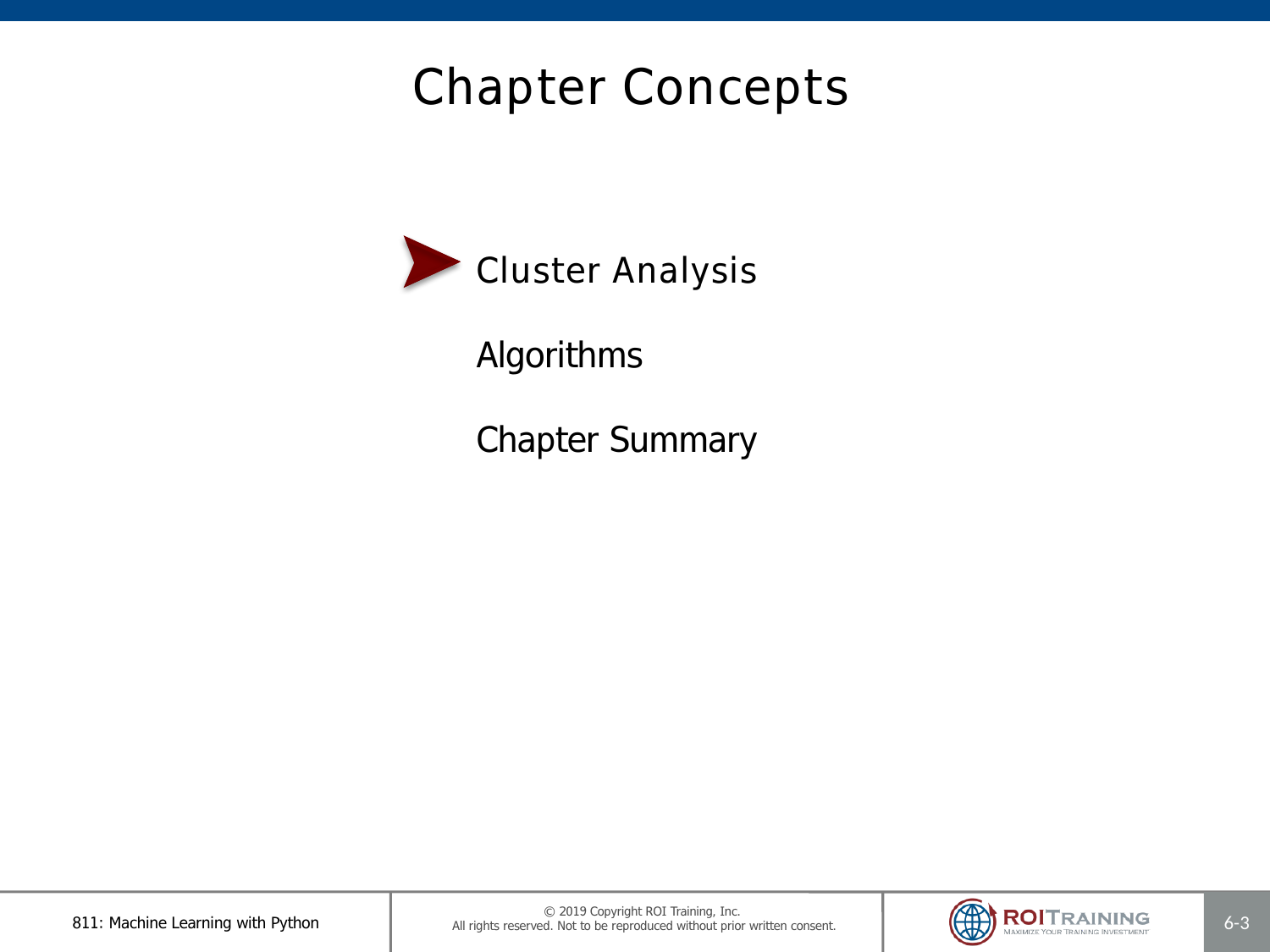

# Chapter Concepts
Cluster Analysis
Algorithms
Chapter Summary